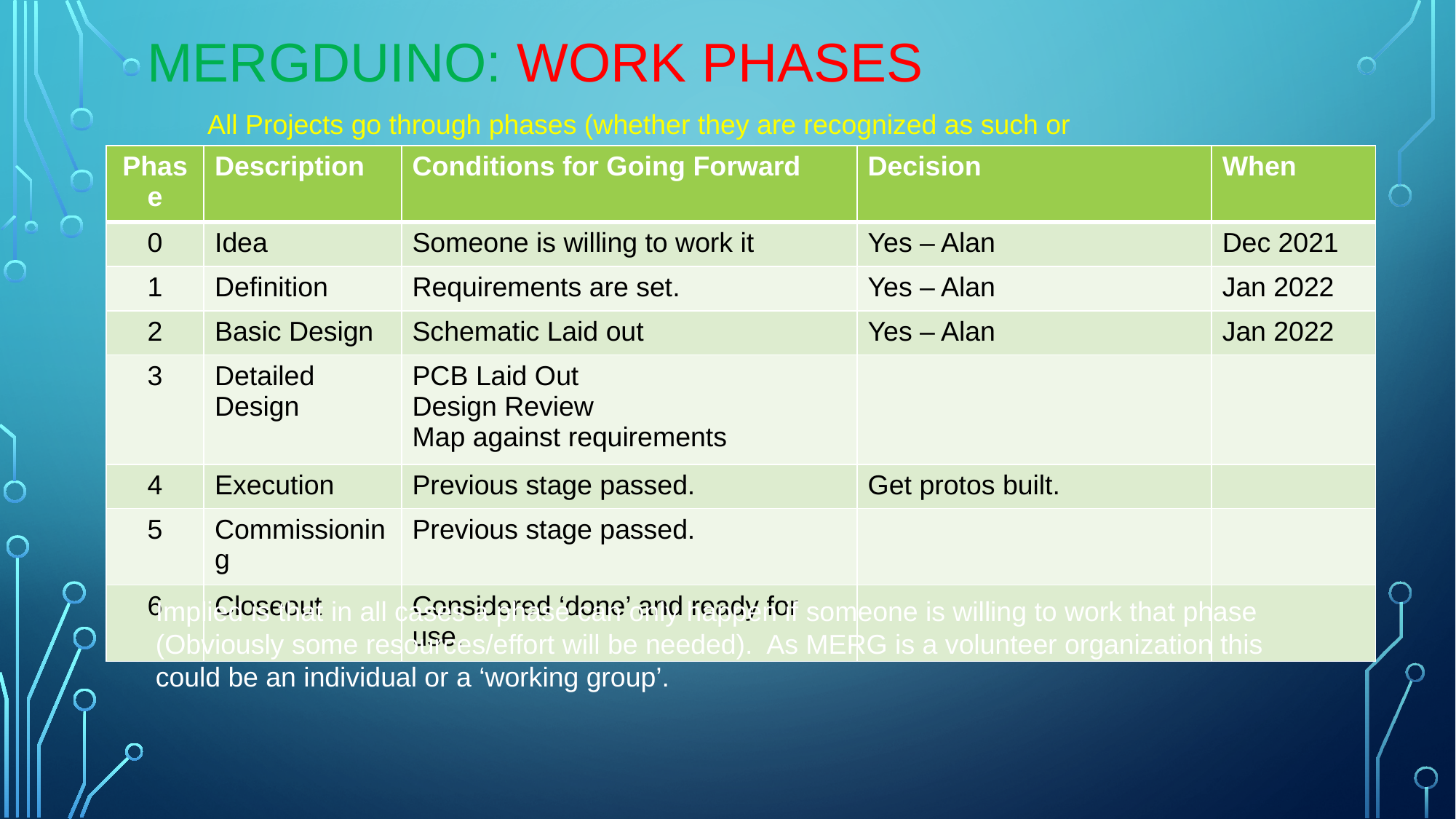

# MERGduino: Work Phases
All Projects go through phases (whether they are recognized as such or not)
| Phase | Description | Conditions for Going Forward | Decision | When |
| --- | --- | --- | --- | --- |
| 0 | Idea | Someone is willing to work it | Yes – Alan | Dec 2021 |
| 1 | Definition | Requirements are set. | Yes – Alan | Jan 2022 |
| 2 | Basic Design | Schematic Laid out | Yes – Alan | Jan 2022 |
| 3 | Detailed Design | PCB Laid Out Design Review Map against requirements |  |  |
| 4 | Execution | Previous stage passed. | Get protos built. |  |
| 5 | Commissioning | Previous stage passed. |  |  |
| 6 | Closeout | Considered ‘done’ and ready for use. |  |  |
Implied is that in all cases a phase can only happen if someone is willing to work that phase (Obviously some resources/effort will be needed).  As MERG is a volunteer organization this could be an individual or a ‘working group’.